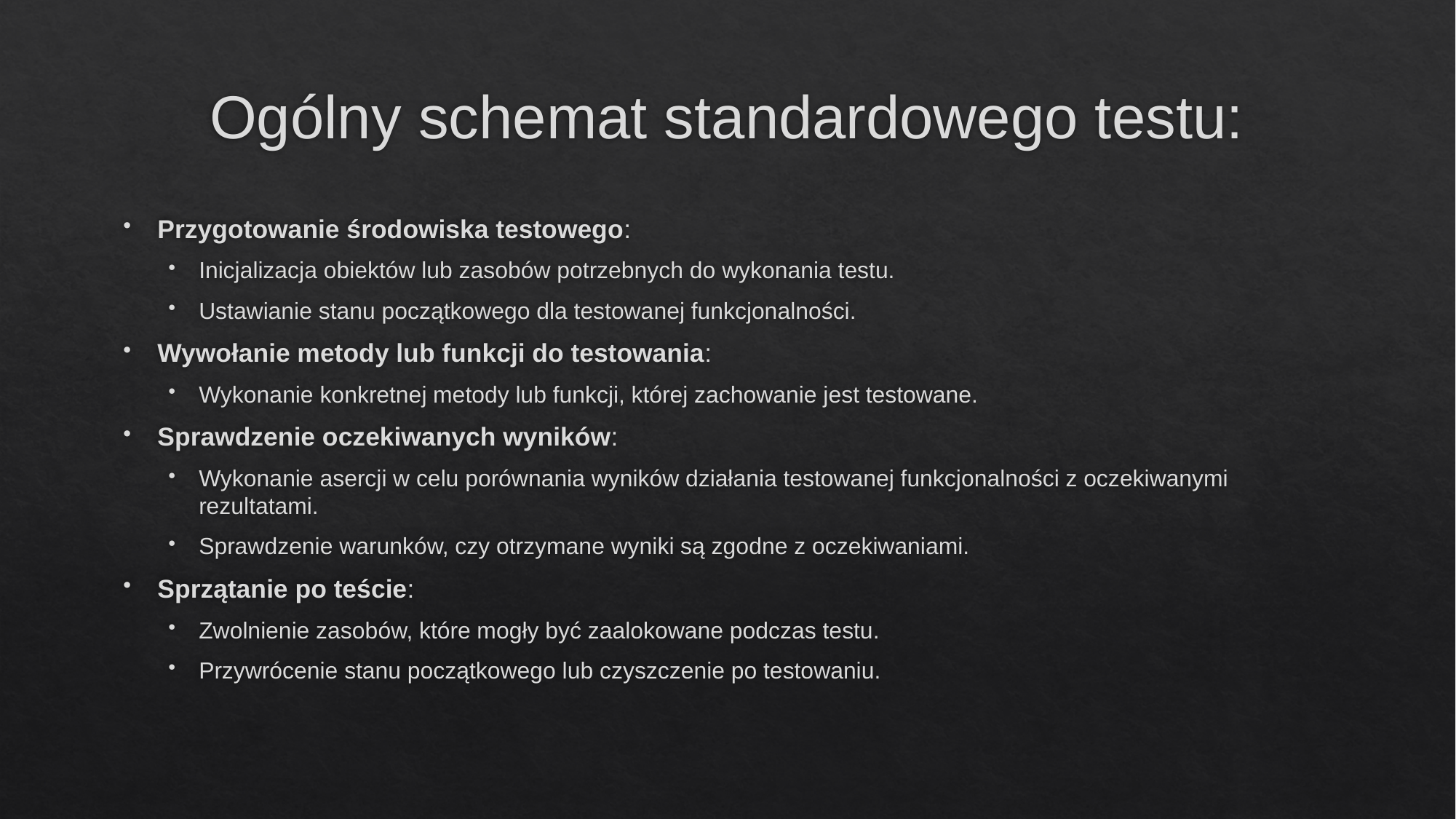

# Ogólny schemat standardowego testu:

Przygotowanie środowiska testowego:
Inicjalizacja obiektów lub zasobów potrzebnych do wykonania testu.
Ustawianie stanu początkowego dla testowanej funkcjonalności.
Wywołanie metody lub funkcji do testowania:
Wykonanie konkretnej metody lub funkcji, której zachowanie jest testowane.
Sprawdzenie oczekiwanych wyników:
Wykonanie asercji w celu porównania wyników działania testowanej funkcjonalności z oczekiwanymi rezultatami.
Sprawdzenie warunków, czy otrzymane wyniki są zgodne z oczekiwaniami.
Sprzątanie po teście:
Zwolnienie zasobów, które mogły być zaalokowane podczas testu.
Przywrócenie stanu początkowego lub czyszczenie po testowaniu.